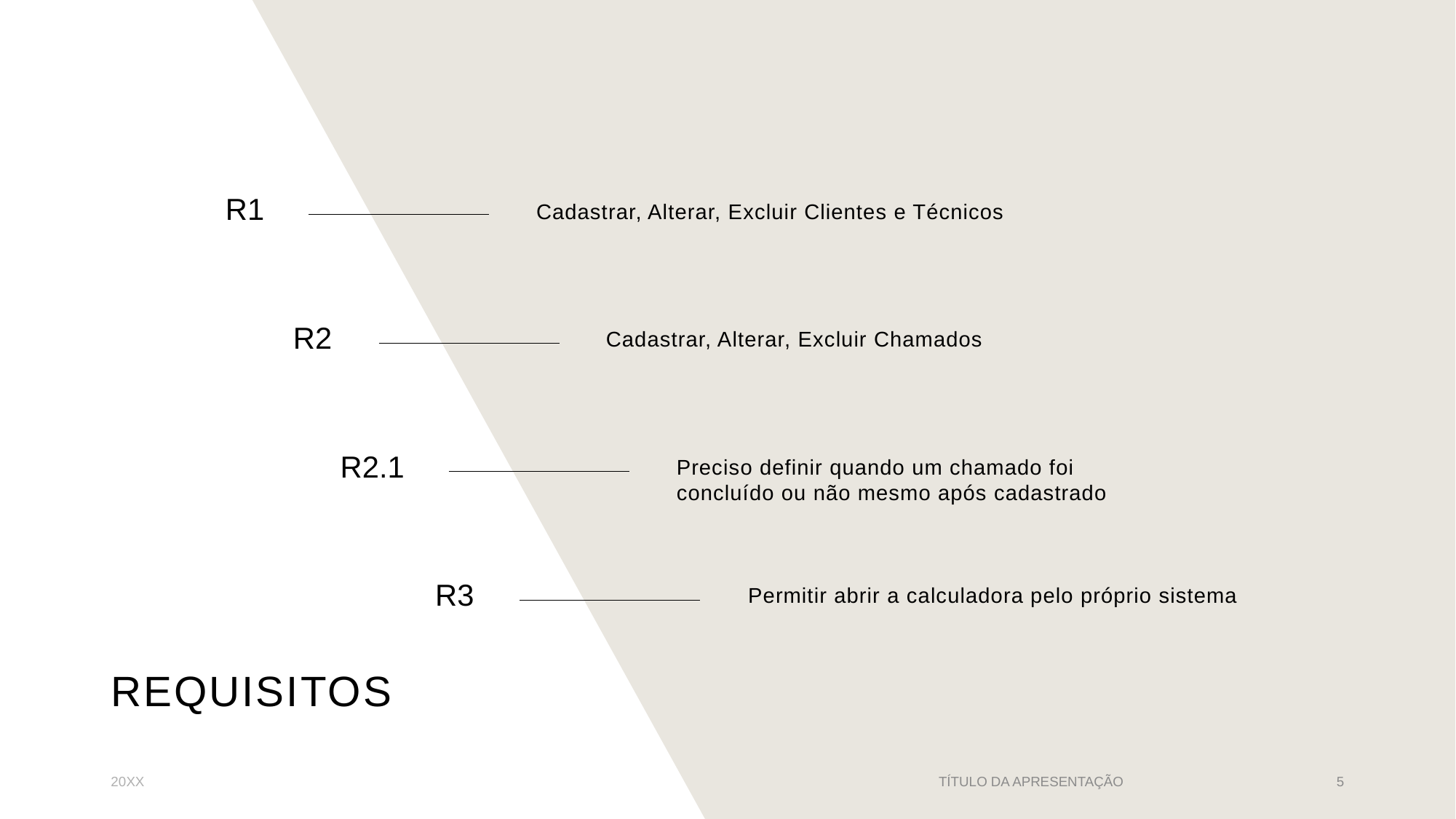

R1
Cadastrar, Alterar, Excluir Clientes e Técnicos
R2
Cadastrar, Alterar, Excluir Chamados
R2.1
Preciso definir quando um chamado foi concluído ou não mesmo após cadastrado
R3
Permitir abrir a calculadora pelo próprio sistema
# Requisitos
20XX
TÍTULO DA APRESENTAÇÃO
5